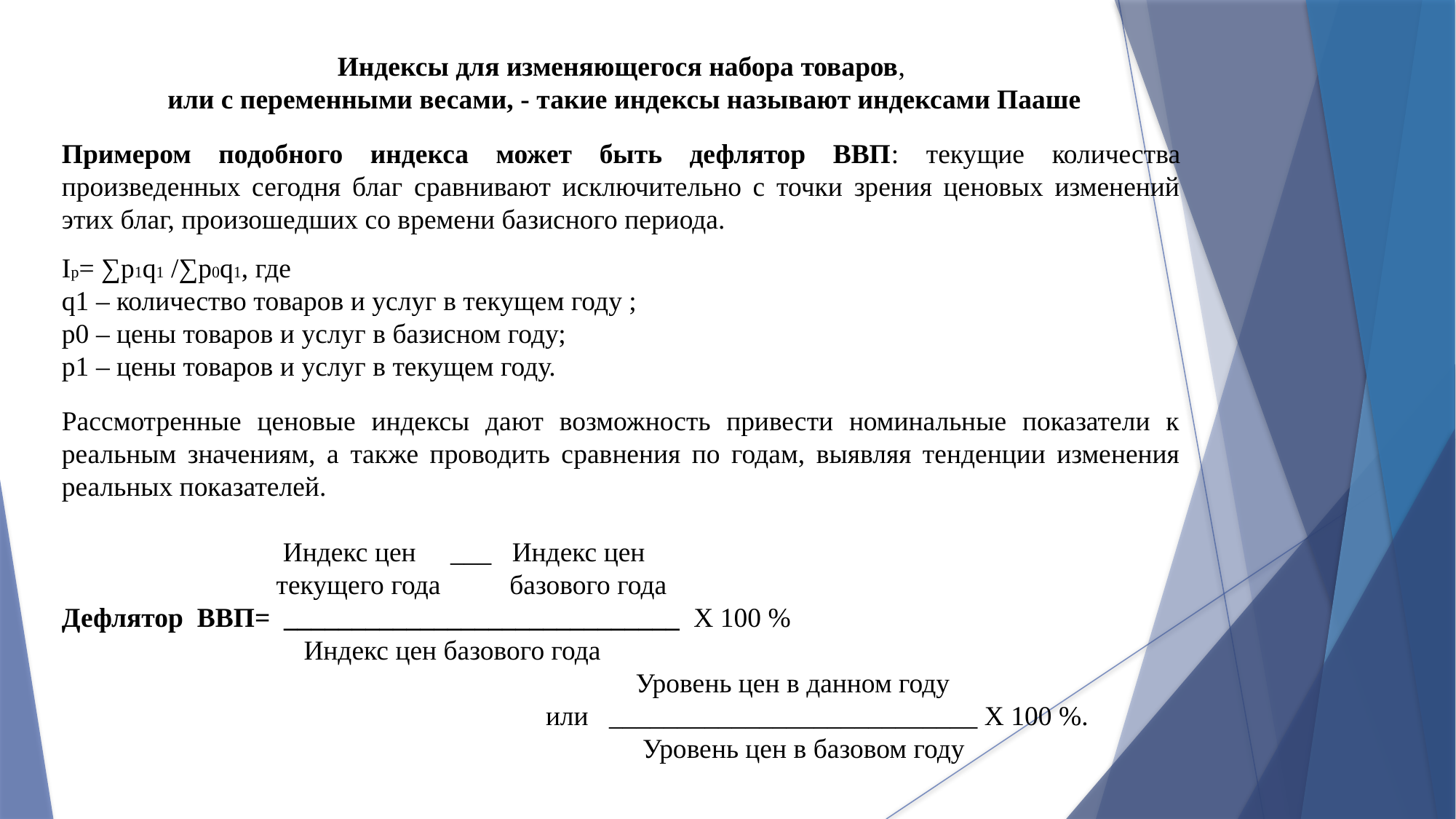

Индексы для изменяющегося набора товаров,
 или с переменными весами, - такие индексы называют индексами Пааше

Примером подобного индекса может быть дефлятор ВВП: текущие количества произведенных сегодня благ сравнивают исключительно с точки зрения ценовых изменений этих благ, произошедших со времени базисного периода.
Iр= ∑p1q1 /∑p0q1, где
q1 – количество товаров и услуг в текущем году ;
р0 – цены товаров и услуг в базисном году;
р1 – цены товаров и услуг в текущем году.

Рассмотренные ценовые индексы дают возможность привести номинальные показатели к реальным значениям, а также проводить сравнения по годам, выявляя тенденции изменения реальных показателей.

                                Индекс цен     ___   Индекс цен
                               текущего года          базового года
Дефлятор  ВВП=  _____________________________  Х 100 %
                                   Индекс цен базового года
                                                                                   Уровень цен в данном году
                                                                      или   ___________________________ Х 100 %.
                                                                                    Уровень цен в базовом году